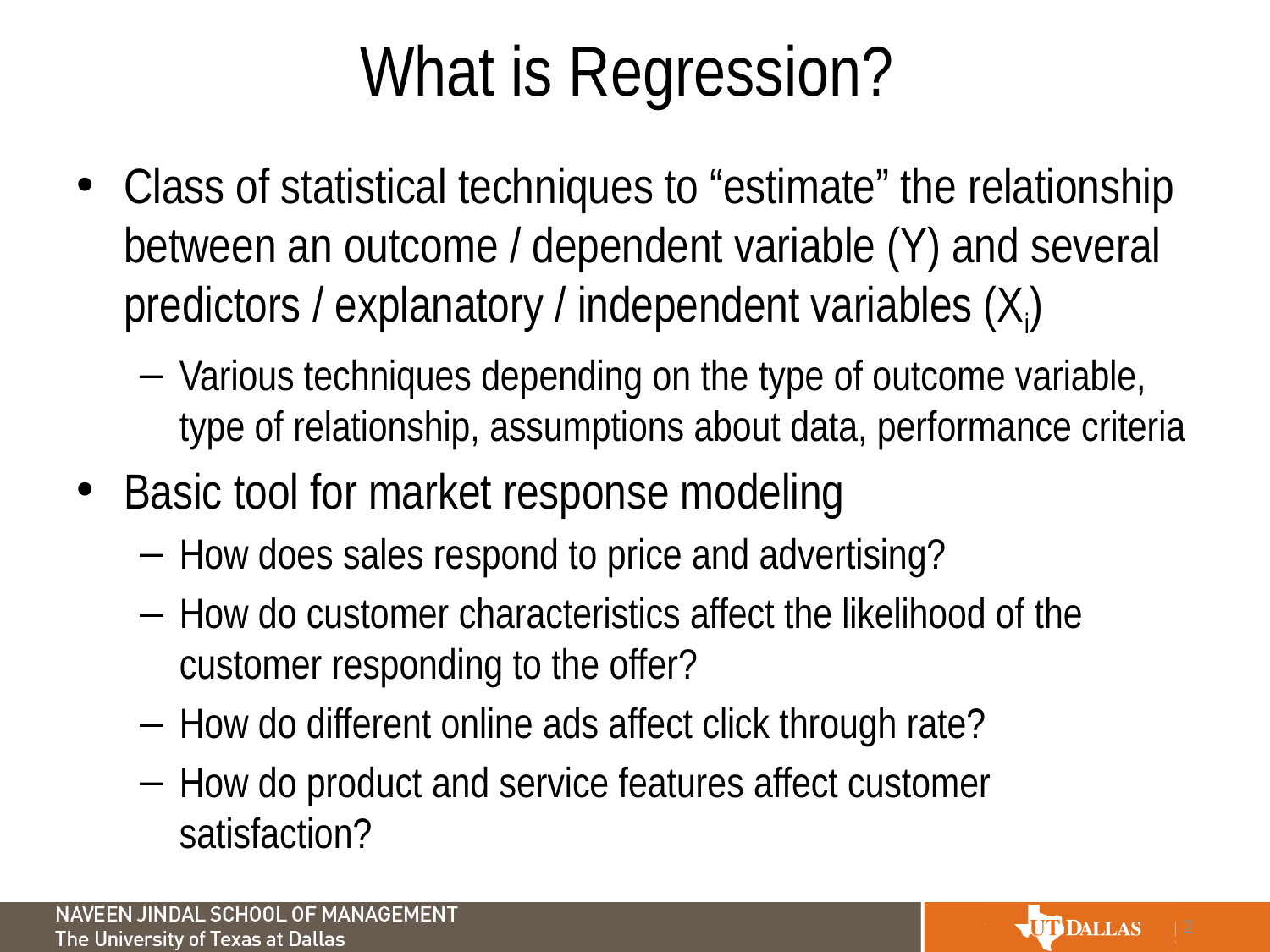

# What is Regression?
Class of statistical techniques to “estimate” the relationship between an outcome / dependent variable (Y) and several predictors / explanatory / independent variables (Xi)
Various techniques depending on the type of outcome variable, type of relationship, assumptions about data, performance criteria
Basic tool for market response modeling
How does sales respond to price and advertising?
How do customer characteristics affect the likelihood of the customer responding to the offer?
How do different online ads affect click through rate?
How do product and service features affect customer satisfaction?

2